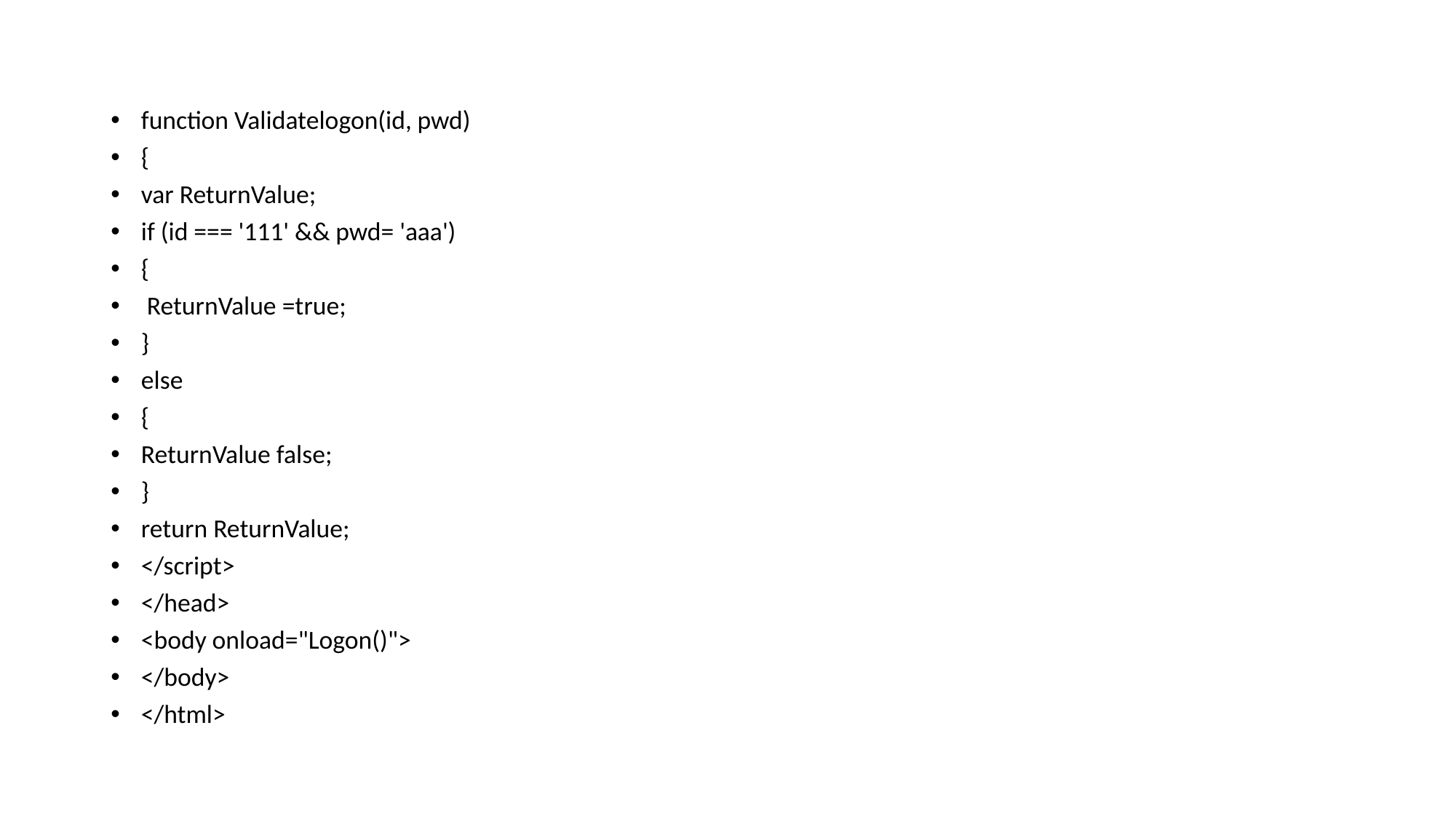

function Validatelogon(id, pwd)
{
var ReturnValue;
if (id === '111' && pwd= 'aaa')
{
 ReturnValue =true;
}
else
{
ReturnValue false;
}
return ReturnValue;
</script>
</head>
<body onload="Logon()">
</body>
</html>